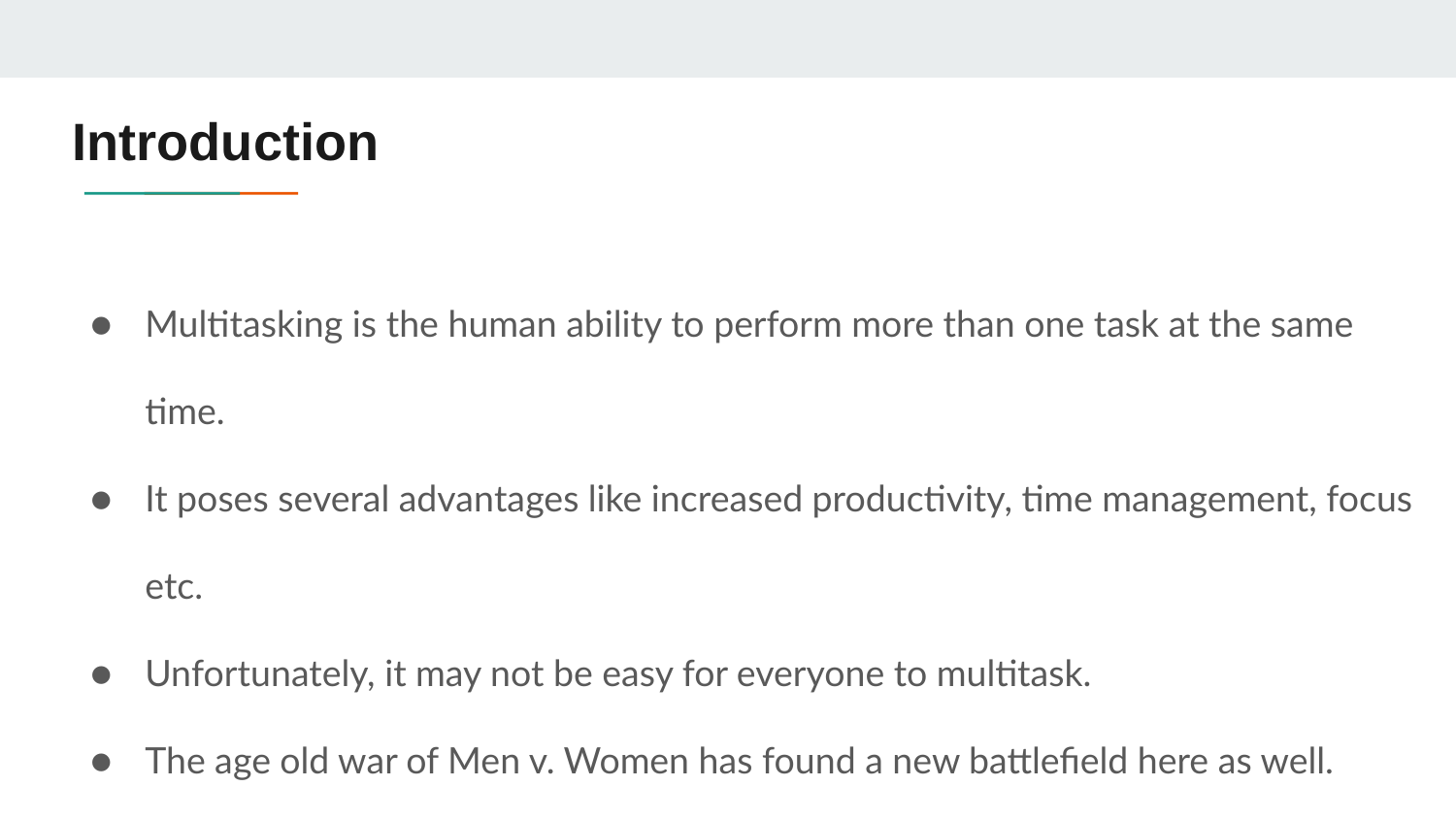

# Introduction
Multitasking is the human ability to perform more than one task at the same time.
It poses several advantages like increased productivity, time management, focus etc.
Unfortunately, it may not be easy for everyone to multitask.
The age old war of Men v. Women has found a new battlefield here as well.